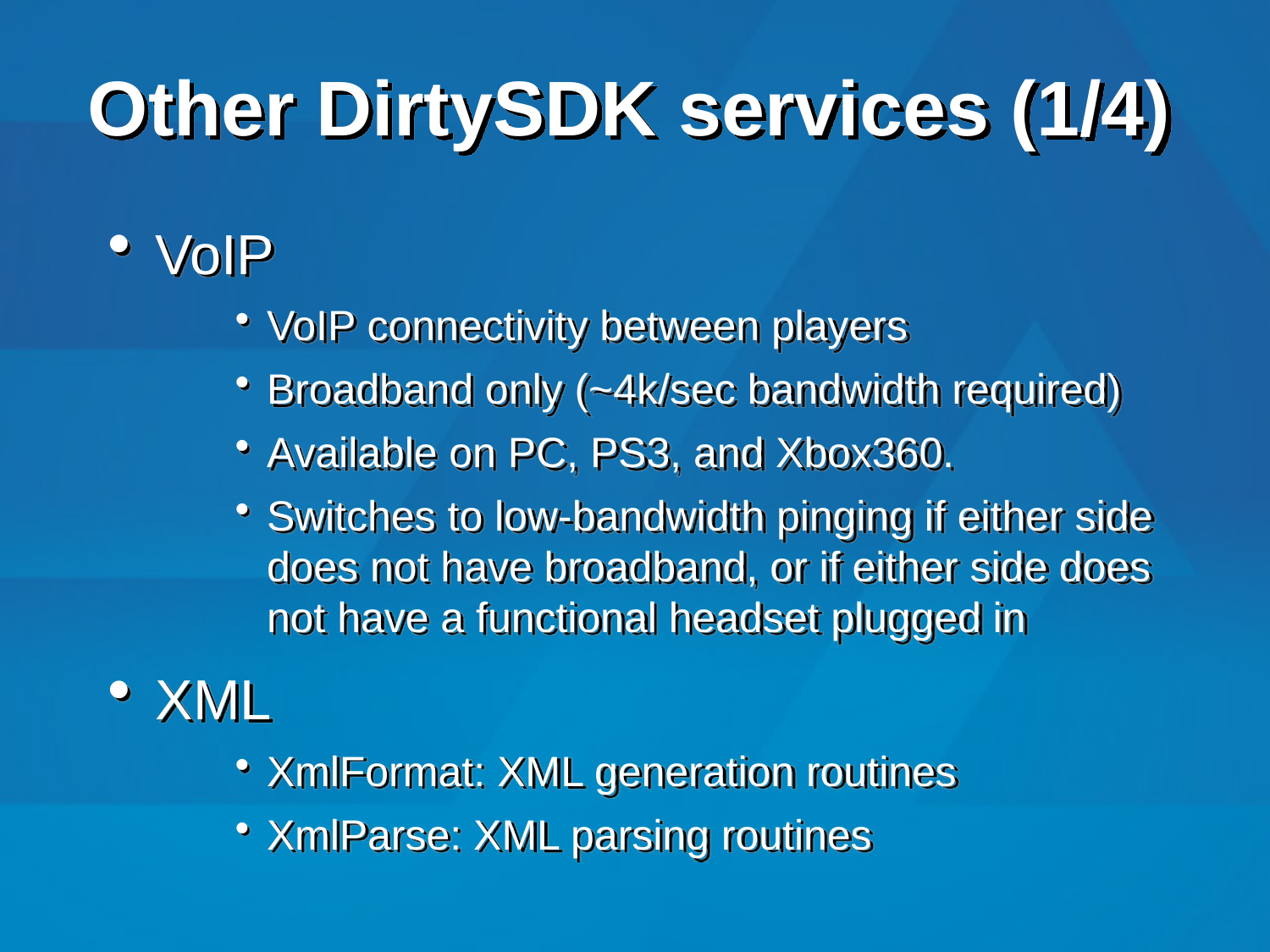

# Other DirtySDK services (1/4)
VoIP
VoIP connectivity between players
Broadband only (~4k/sec bandwidth required)
Available on PC, PS3, and Xbox360.
Switches to low-bandwidth pinging if either side does not have broadband, or if either side does not have a functional headset plugged in
XML
XmlFormat: XML generation routines
XmlParse: XML parsing routines